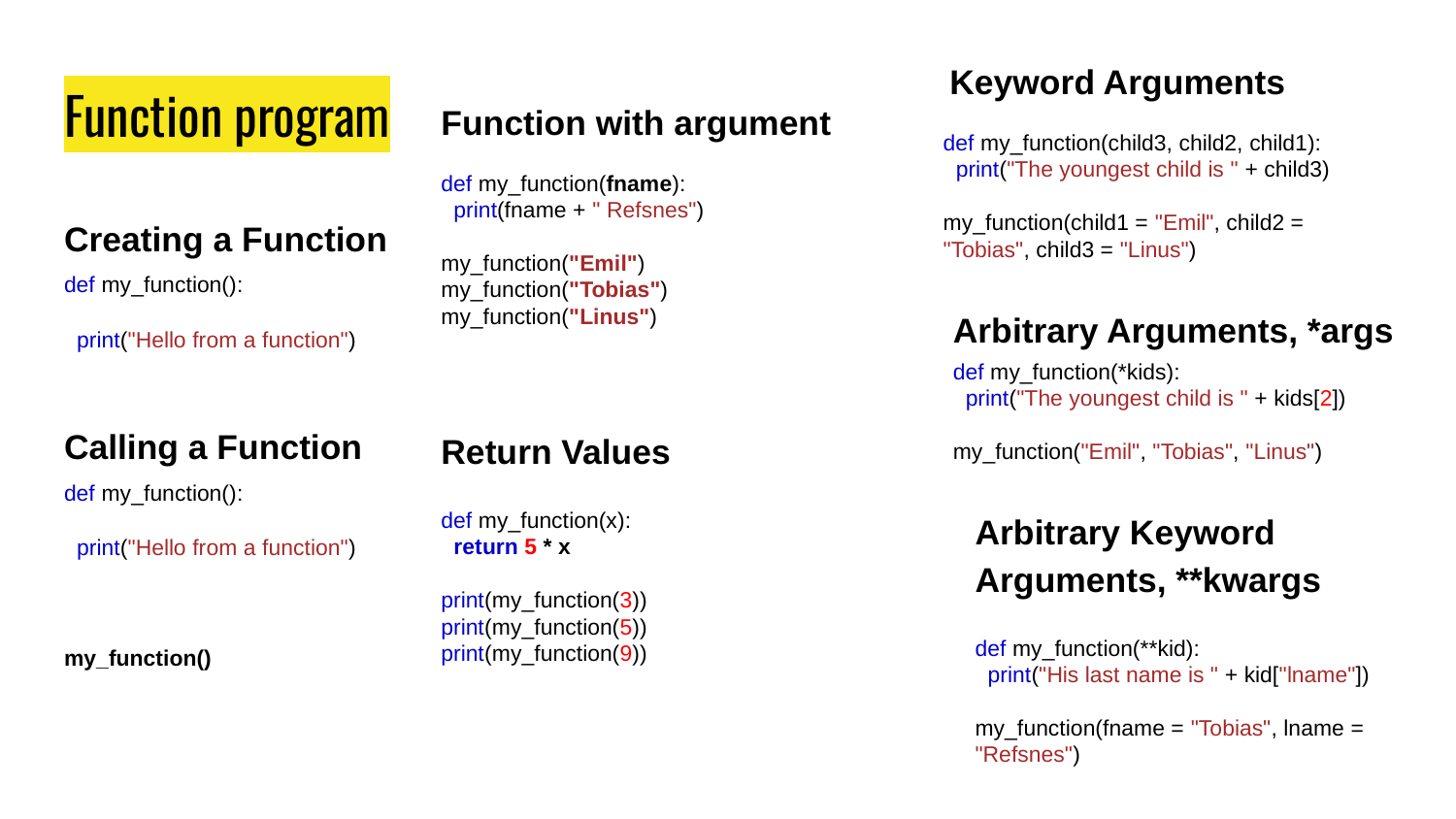

Keyword Arguments

def my_function(child3, child2, child1):
  print("The youngest child is " + child3)

my_function(child1 = "Emil", child2 = "Tobias", child3 = "Linus")
# Function program
Function with argument

def my_function(fname):
  print(fname + " Refsnes")

my_function("Emil")
my_function("Tobias")
my_function("Linus")
Creating a Function
def my_function():
  print("Hello from a function")
Calling a Function
def my_function():
  print("Hello from a function")

my_function()
Arbitrary Arguments, *args
def my_function(*kids):
  print("The youngest child is " + kids[2])

my_function("Emil", "Tobias", "Linus")
Return Values

def my_function(x):
  return 5 * x

print(my_function(3))
print(my_function(5))
print(my_function(9))
Arbitrary Keyword Arguments, **kwargs

def my_function(**kid):
  print("His last name is " + kid["lname"])

my_function(fname = "Tobias", lname = "Refsnes")